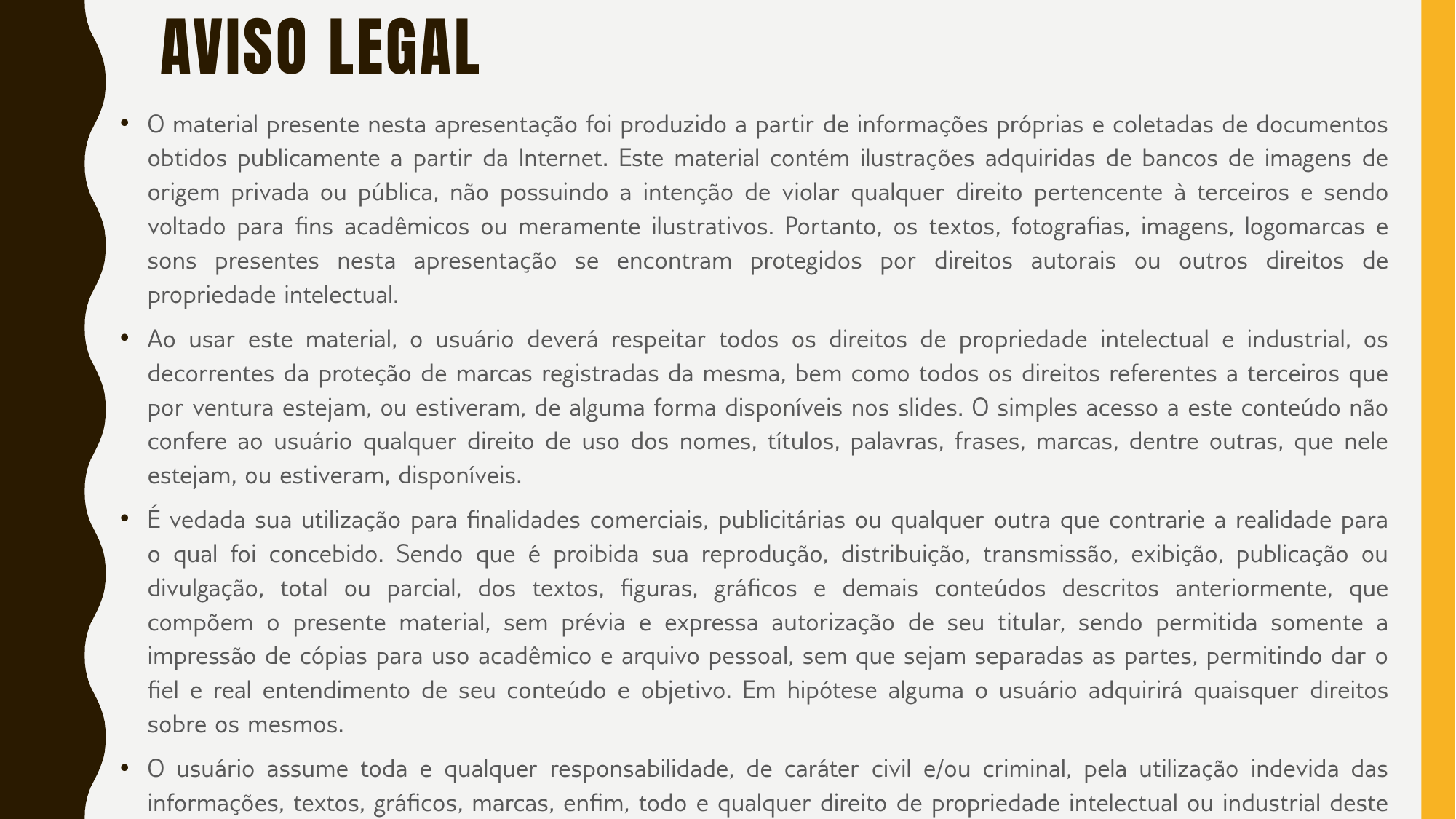

# Aviso Legal
O material presente nesta apresentação foi produzido a partir de informações próprias e coletadas de documentos obtidos publicamente a partir da Internet. Este material contém ilustrações adquiridas de bancos de imagens de origem privada ou pública, não possuindo a intenção de violar qualquer direito pertencente à terceiros e sendo voltado para fins acadêmicos ou meramente ilustrativos. Portanto, os textos, fotografias, imagens, logomarcas e sons presentes nesta apresentação se encontram protegidos por direitos autorais ou outros direitos de propriedade intelectual.
Ao usar este material, o usuário deverá respeitar todos os direitos de propriedade intelectual e industrial, os decorrentes da proteção de marcas registradas da mesma, bem como todos os direitos referentes a terceiros que por ventura estejam, ou estiveram, de alguma forma disponíveis nos slides. O simples acesso a este conteúdo não confere ao usuário qualquer direito de uso dos nomes, títulos, palavras, frases, marcas, dentre outras, que nele estejam, ou estiveram, disponíveis.
É vedada sua utilização para finalidades comerciais, publicitárias ou qualquer outra que contrarie a realidade para o qual foi concebido. Sendo que é proibida sua reprodução, distribuição, transmissão, exibição, publicação ou divulgação, total ou parcial, dos textos, figuras, gráficos e demais conteúdos descritos anteriormente, que compõem o presente material, sem prévia e expressa autorização de seu titular, sendo permitida somente a impressão de cópias para uso acadêmico e arquivo pessoal, sem que sejam separadas as partes, permitindo dar o fiel e real entendimento de seu conteúdo e objetivo. Em hipótese alguma o usuário adquirirá quaisquer direitos sobre os mesmos.
O usuário assume toda e qualquer responsabilidade, de caráter civil e/ou criminal, pela utilização indevida das informações, textos, gráficos, marcas, enfim, todo e qualquer direito de propriedade intelectual ou industrial deste material.